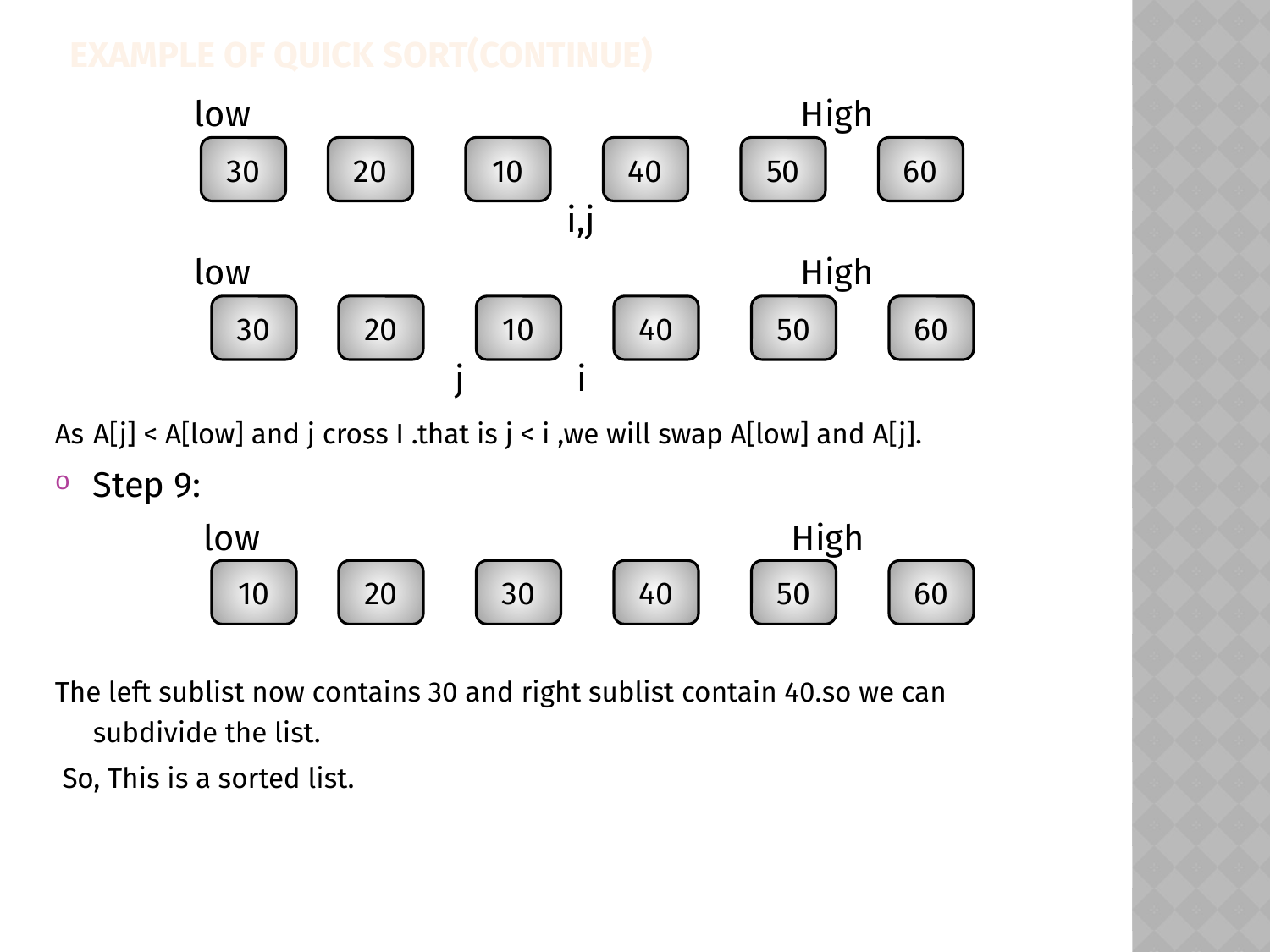

# Example of quick sort(Continue)
               low                                                           High

                                                       i,j
               low                                                           High

                                           j            i
As A[j] < A[low] and j cross I .that is j < i ,we will swap A[low] and A[j].
Step 9:
                low                                                         High

The left sublist now contains 30 and right sublist contain 40.so we can subdivide the list.
 So, This is a sorted list.
30
20
10
40
50
60
30
20
10
40
50
60
10
20
30
40
50
60